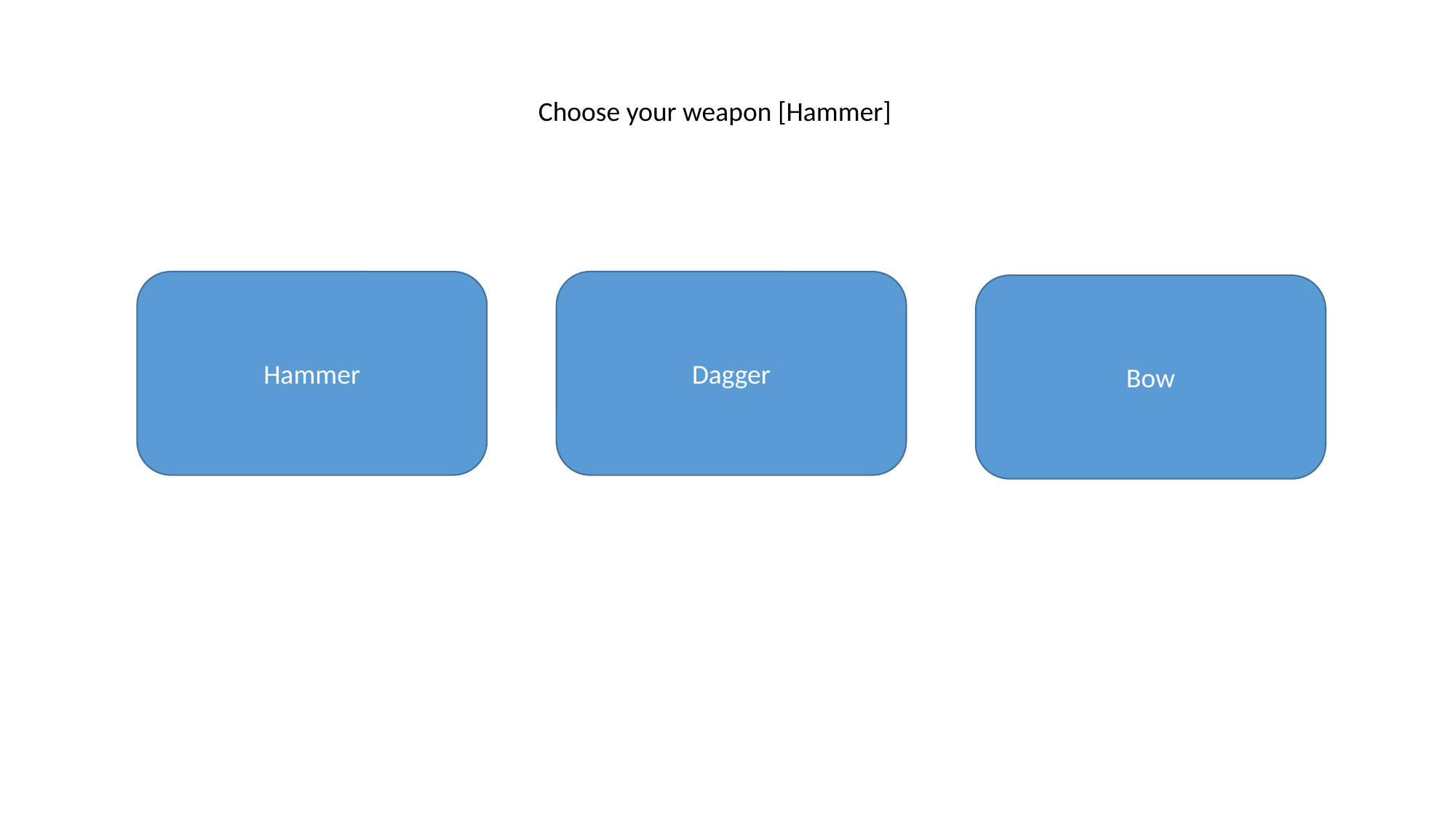

Choose your weapon [Hammer]
Hammer
Dagger
Bow